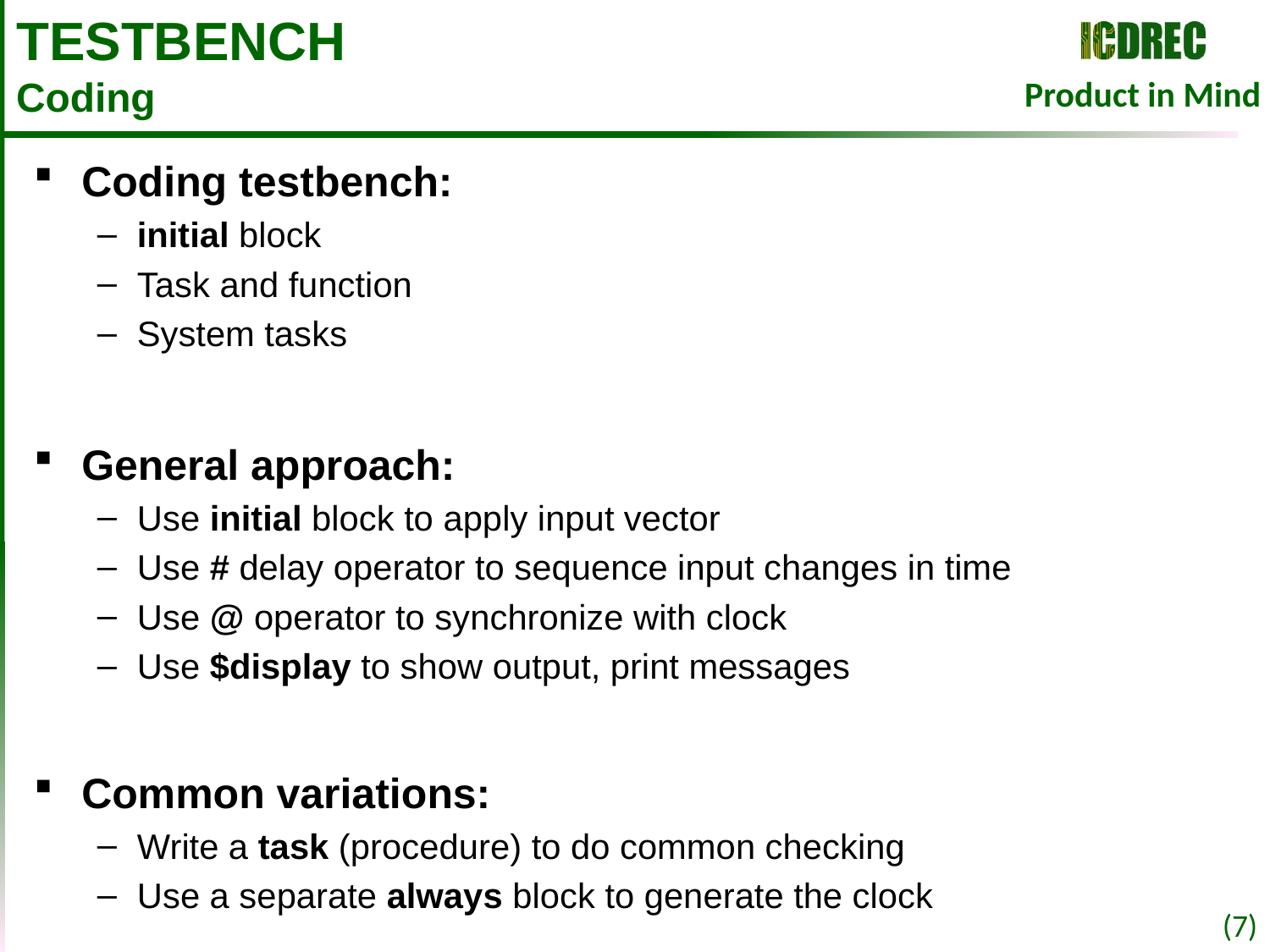

# TESTBENCH Coding
Coding testbench:
initial block
Task and function
System tasks

General approach:
Use initial block to apply input vector
Use # delay operator to sequence input changes in time
Use @ operator to synchronize with clock
Use $display to show output, print messages

Common variations:
Write a task (procedure) to do common checking
Use a separate always block to generate the clock